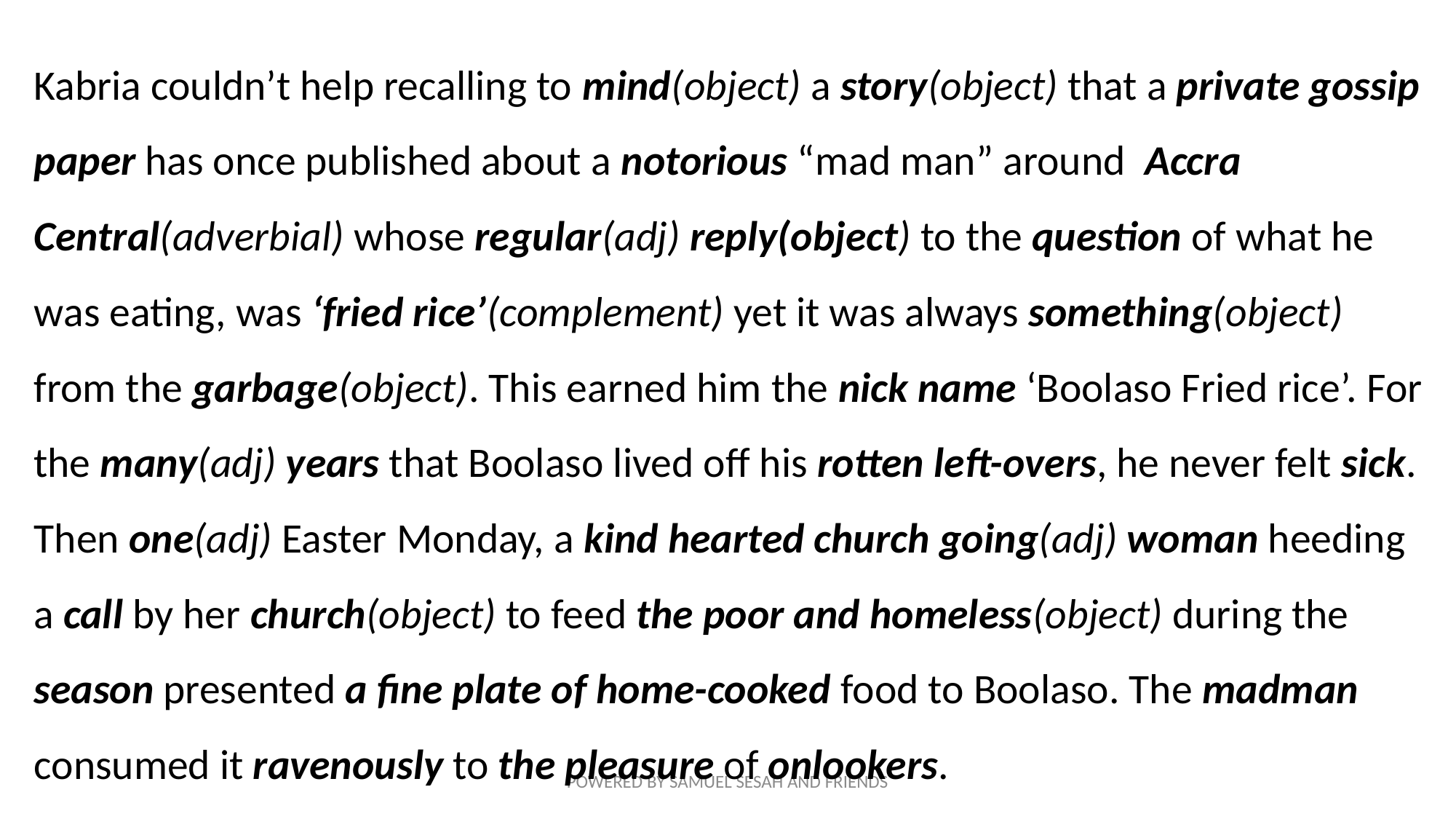

Kabria couldn’t help recalling to mind(object) a story(object) that a private gossip paper has once published about a notorious “mad man” around  Accra Central(adverbial) whose regular(adj) reply(object) to the question of what he was eating, was ‘fried rice’(complement) yet it was always something(object) from the garbage(object). This earned him the nick name ‘Boolaso Fried rice’. For the many(adj) years that Boolaso lived off his rotten left-overs, he never felt sick. Then one(adj) Easter Monday, a kind hearted church going(adj) woman heeding a call by her church(object) to feed the poor and homeless(object) during the season presented a fine plate of home-cooked food to Boolaso. The madman consumed it ravenously to the pleasure of onlookers.
POWERED BY SAMUEL SESAH AND FRIENDS